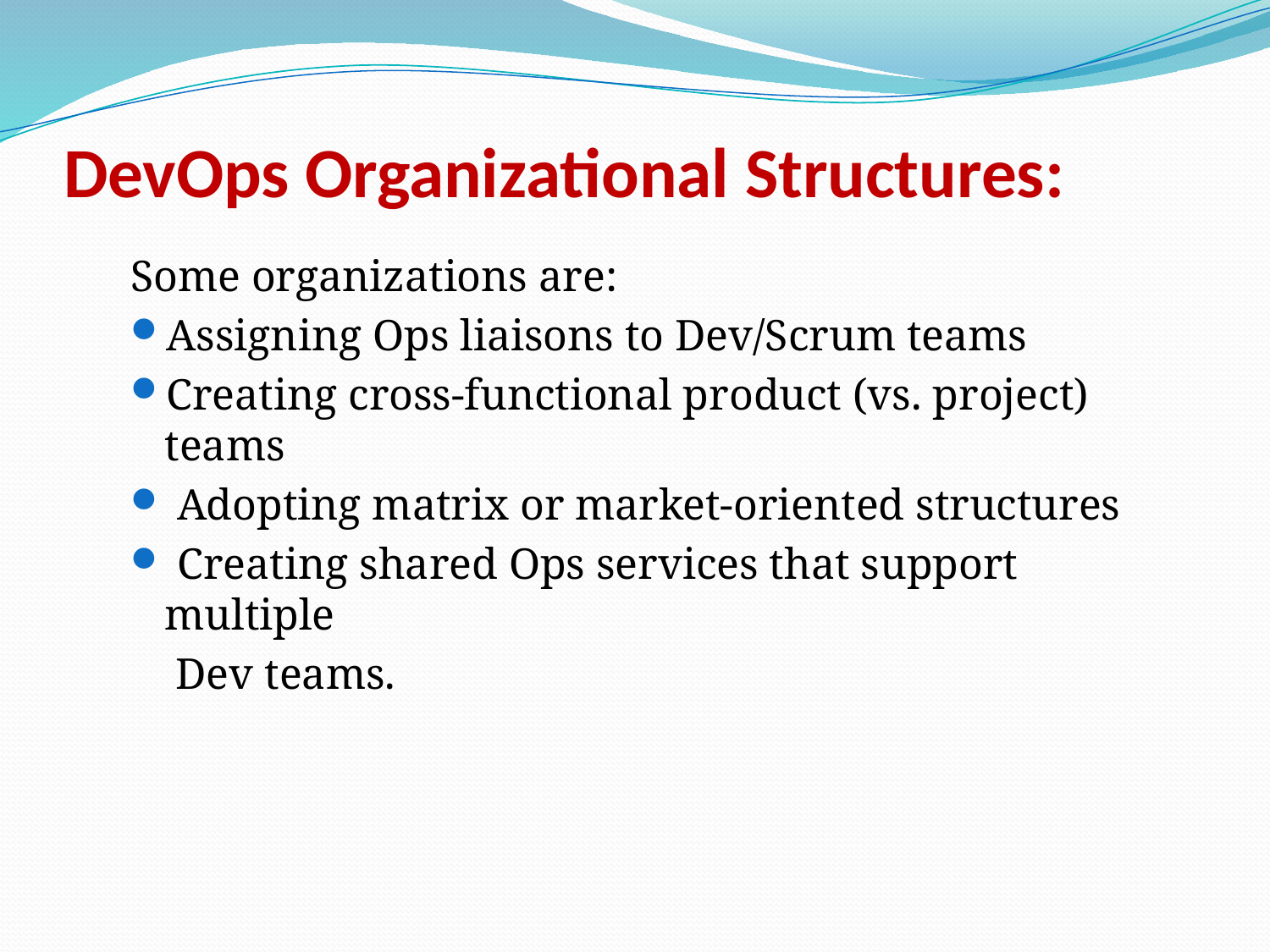

# DevOps Organizational Structures:
Some organizations are:
Assigning Ops liaisons to Dev/Scrum teams
Creating cross-functional product (vs. project) teams
 Adopting matrix or market-oriented structures
 Creating shared Ops services that support multiple
	 Dev teams.